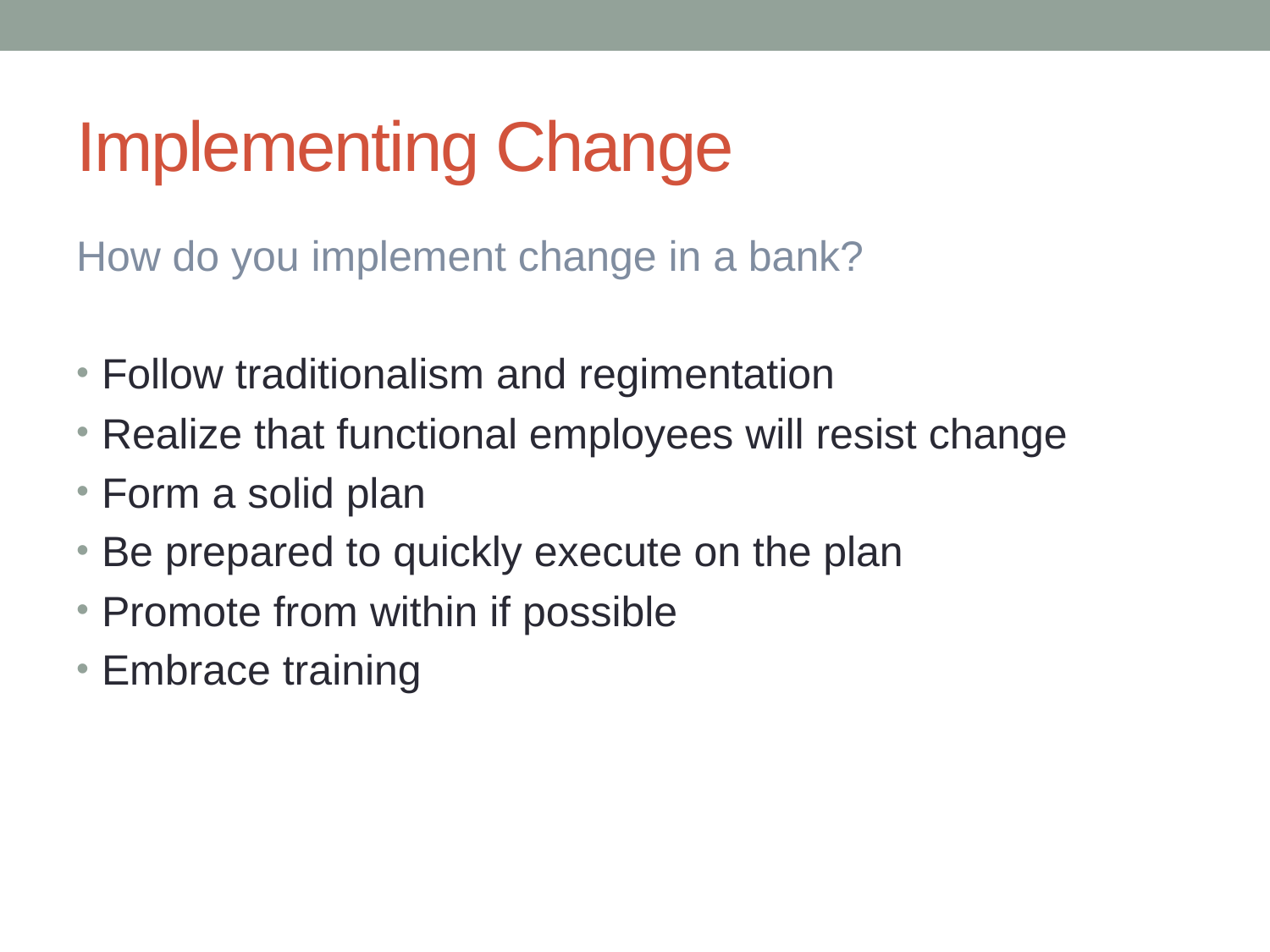

# Implementing Change
How do you implement change in a bank?

Follow traditionalism and regimentation
Realize that functional employees will resist change
Form a solid plan
Be prepared to quickly execute on the plan
Promote from within if possible
Embrace training